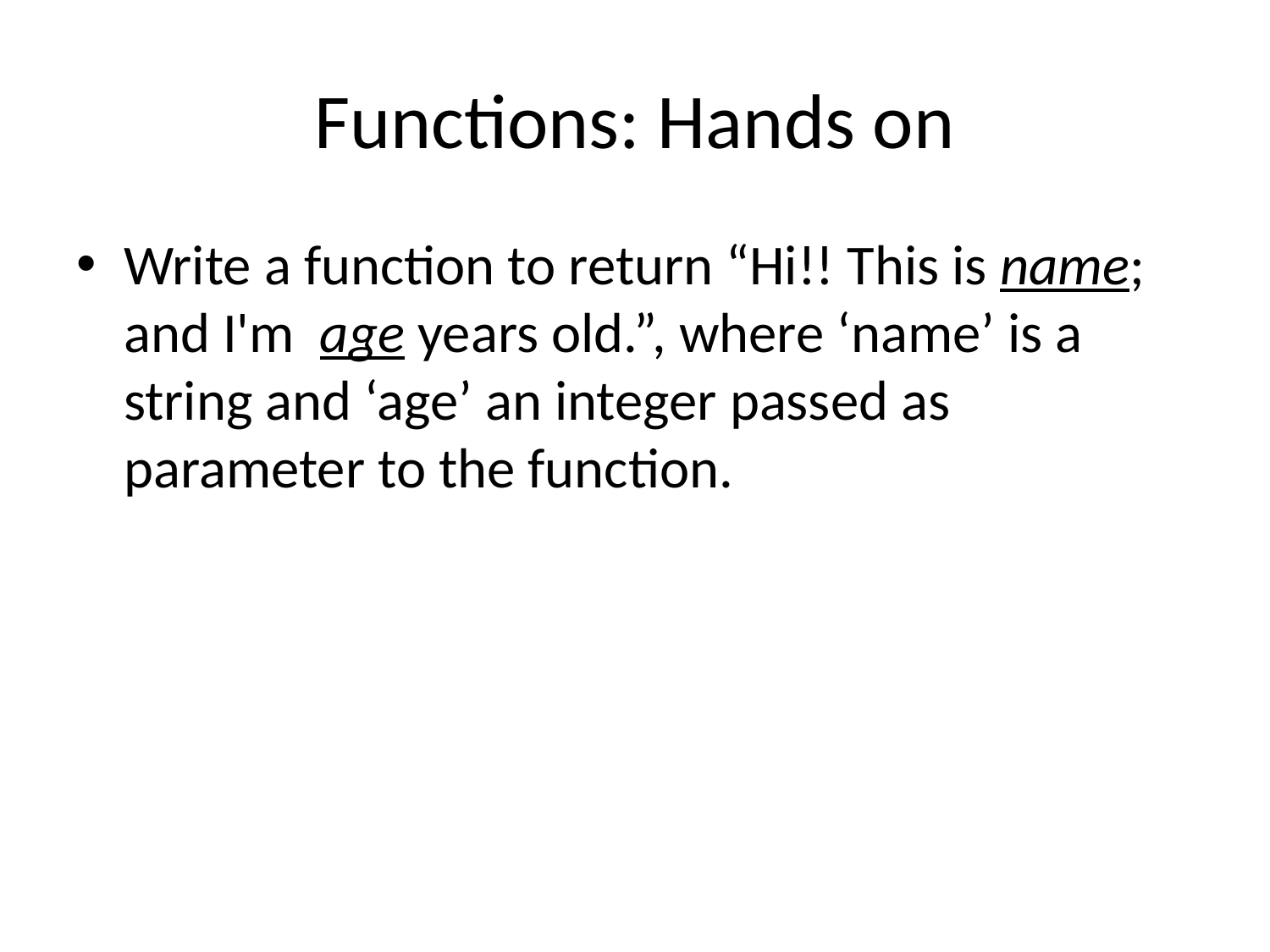

# Functions: Hands on
Write a function to return “Hi!! This is name; and I'm  age years old.”, where ‘name’ is a string and ‘age’ an integer passed as parameter to the function.